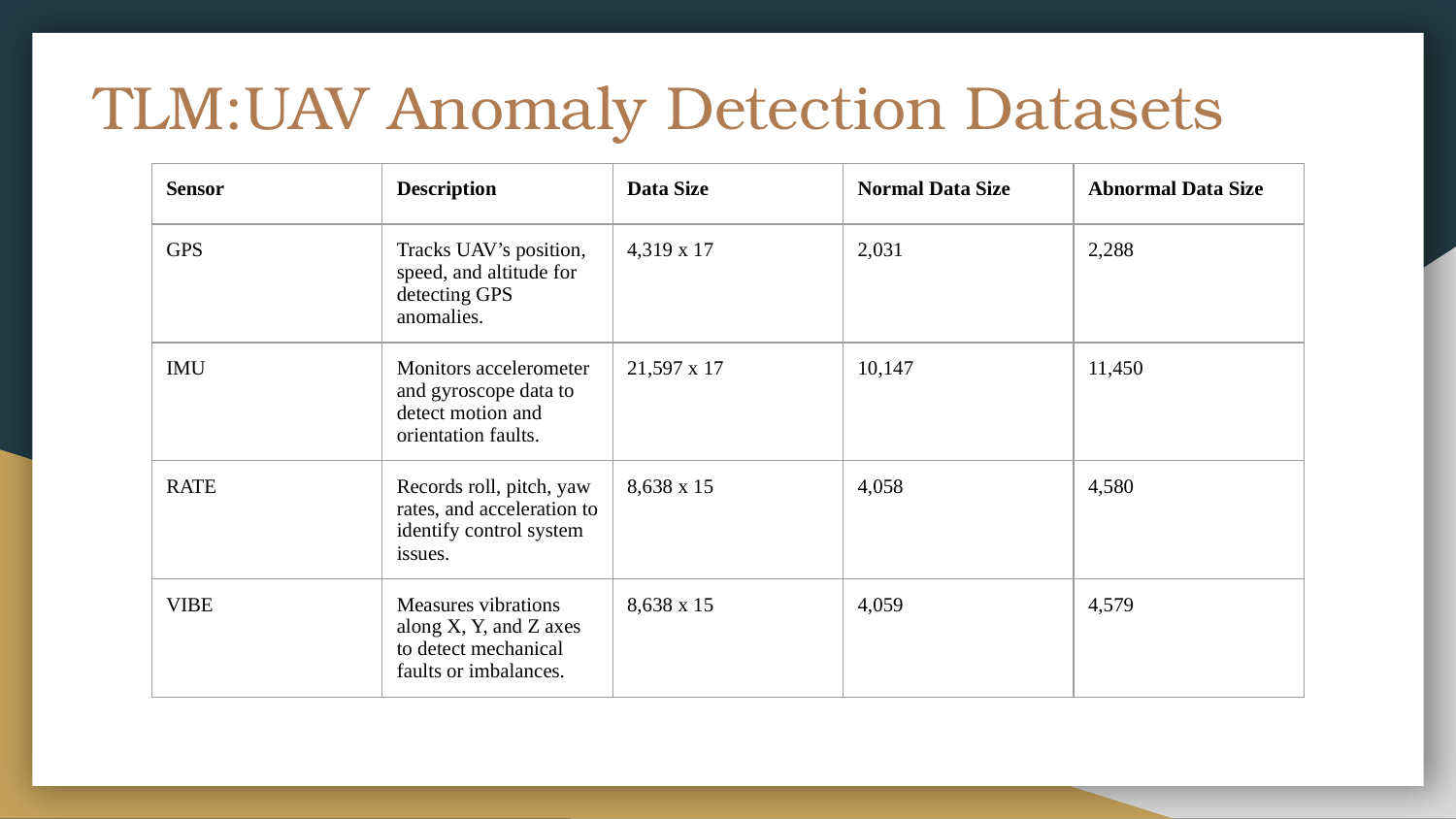

# TLM:UAV Anomaly Detection Datasets
| Sensor | Description | Data Size | Normal Data Size | Abnormal Data Size |
| --- | --- | --- | --- | --- |
| GPS | Tracks UAV’s position, speed, and altitude for detecting GPS anomalies. | 4,319 x 17 | 2,031 | 2,288 |
| IMU | Monitors accelerometer and gyroscope data to detect motion and orientation faults. | 21,597 x 17 | 10,147 | 11,450 |
| RATE | Records roll, pitch, yaw rates, and acceleration to identify control system issues. | 8,638 x 15 | 4,058 | 4,580 |
| VIBE | Measures vibrations along X, Y, and Z axes to detect mechanical faults or imbalances. | 8,638 x 15 | 4,059 | 4,579 |